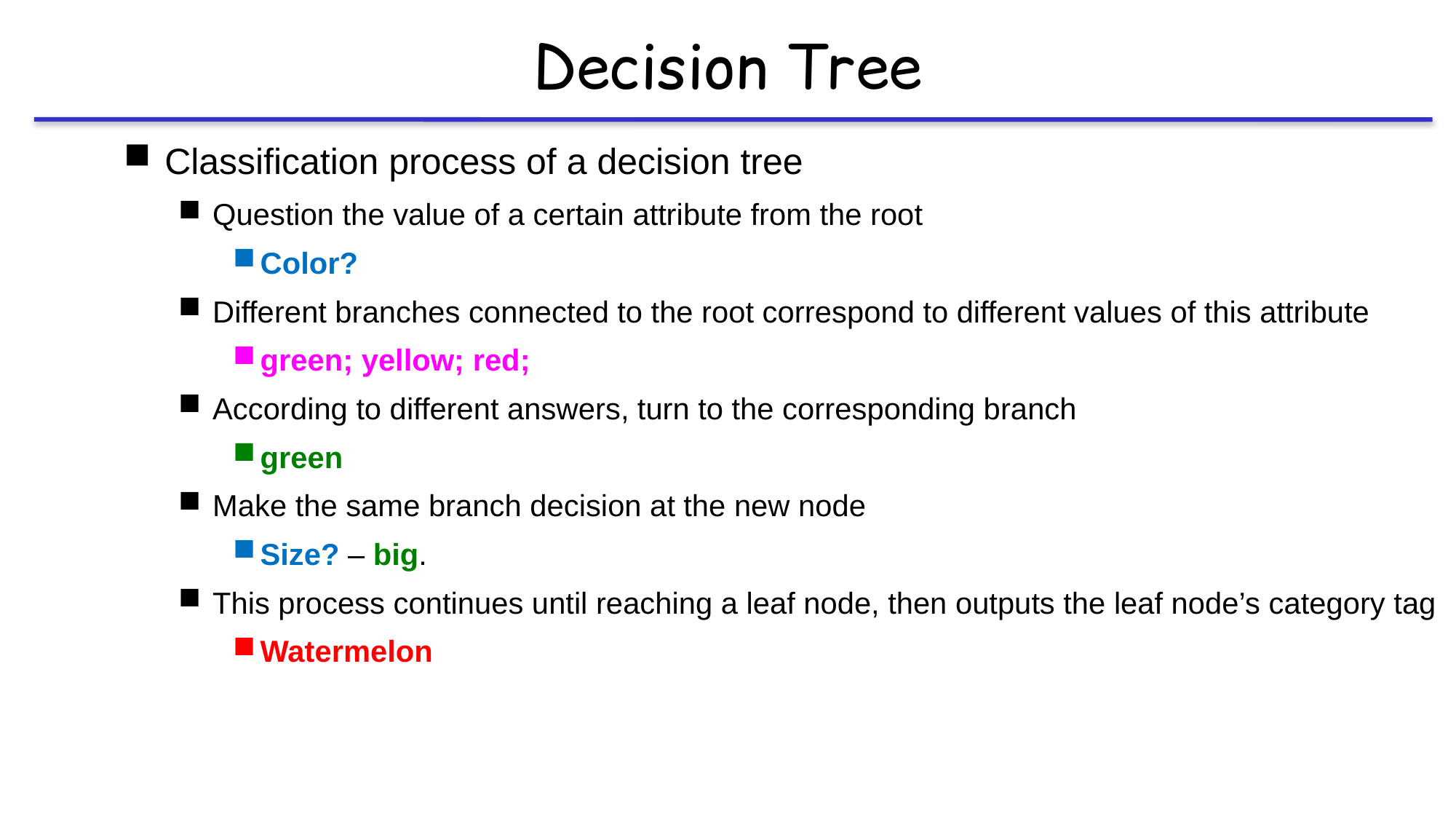

# Decision Tree
Classification process of a decision tree
Question the value of a certain attribute from the root
Color?
Different branches connected to the root correspond to different values of this attribute
green; yellow; red;
According to different answers, turn to the corresponding branch
green
Make the same branch decision at the new node
Size? – big.
This process continues until reaching a leaf node, then outputs the leaf node’s category tag
Watermelon